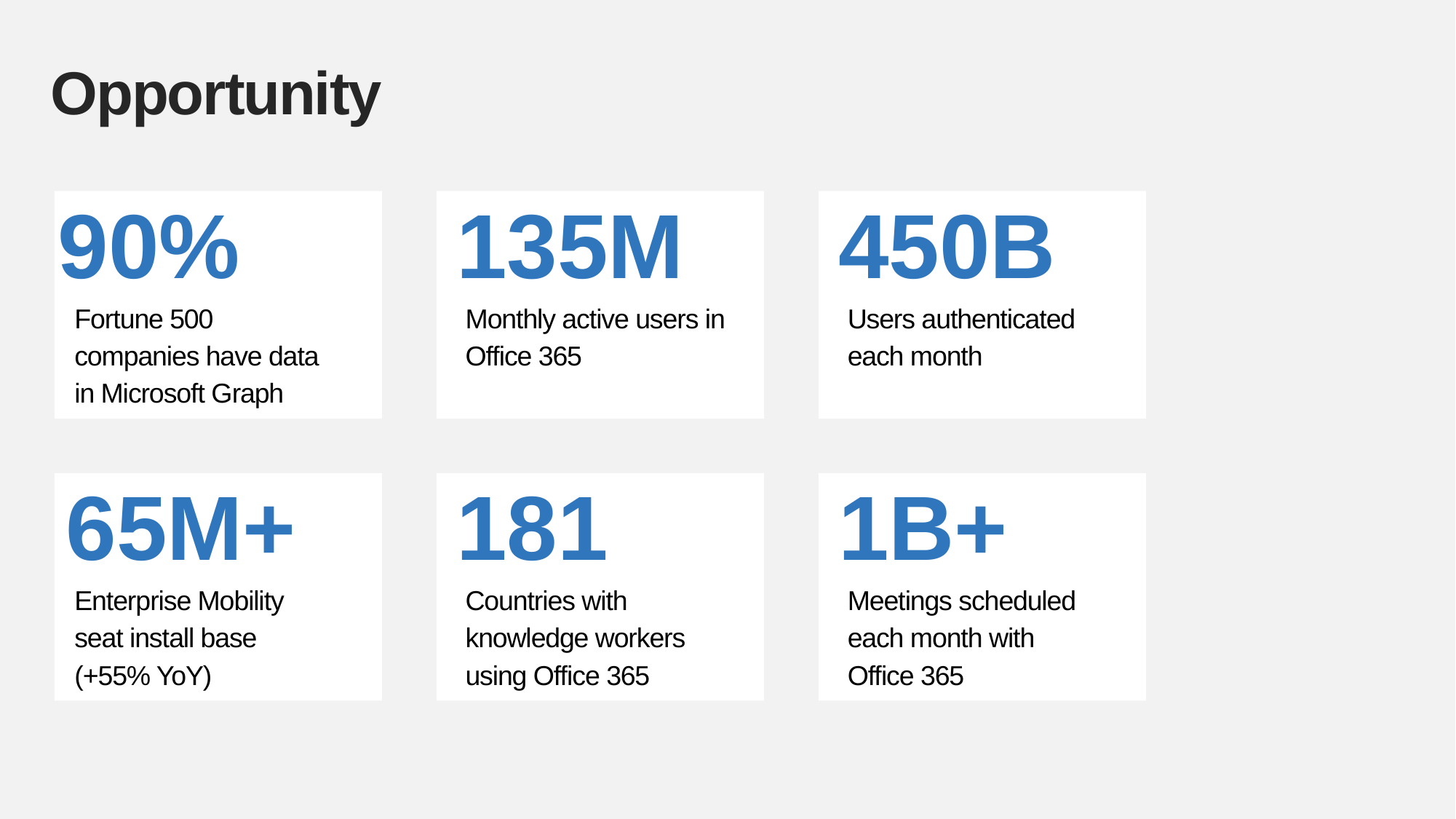

# Opportunity
90%
135M
450B

Fortune 500 companies have data in Microsoft Graph
Monthly active users in Office 365
Users authenticated each month
65M+
181
1B+

Enterprise Mobility seat install base (+55% YoY)
Countries with knowledge workers using Office 365
Meetings scheduled each month with Office 365